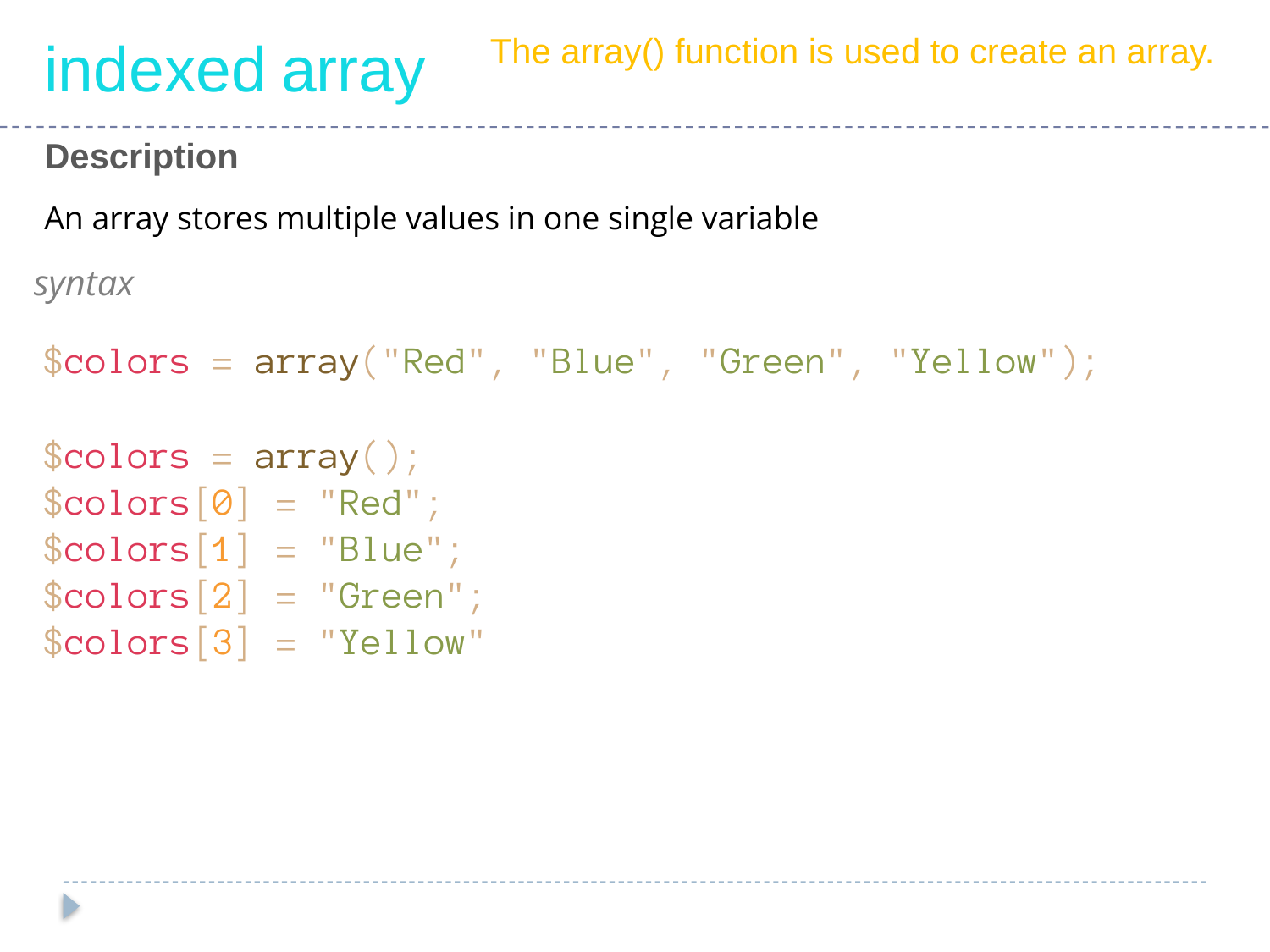

indexed array
The array() function is used to create an array.
Description
An array stores multiple values in one single variable
syntax
$colors = array("Red", "Blue", "Green", "Yellow");
$colors = array();
$colors[0] = "Red";
$colors[1] = "Blue";
$colors[2] = "Green";
$colors[3] = "Yellow"